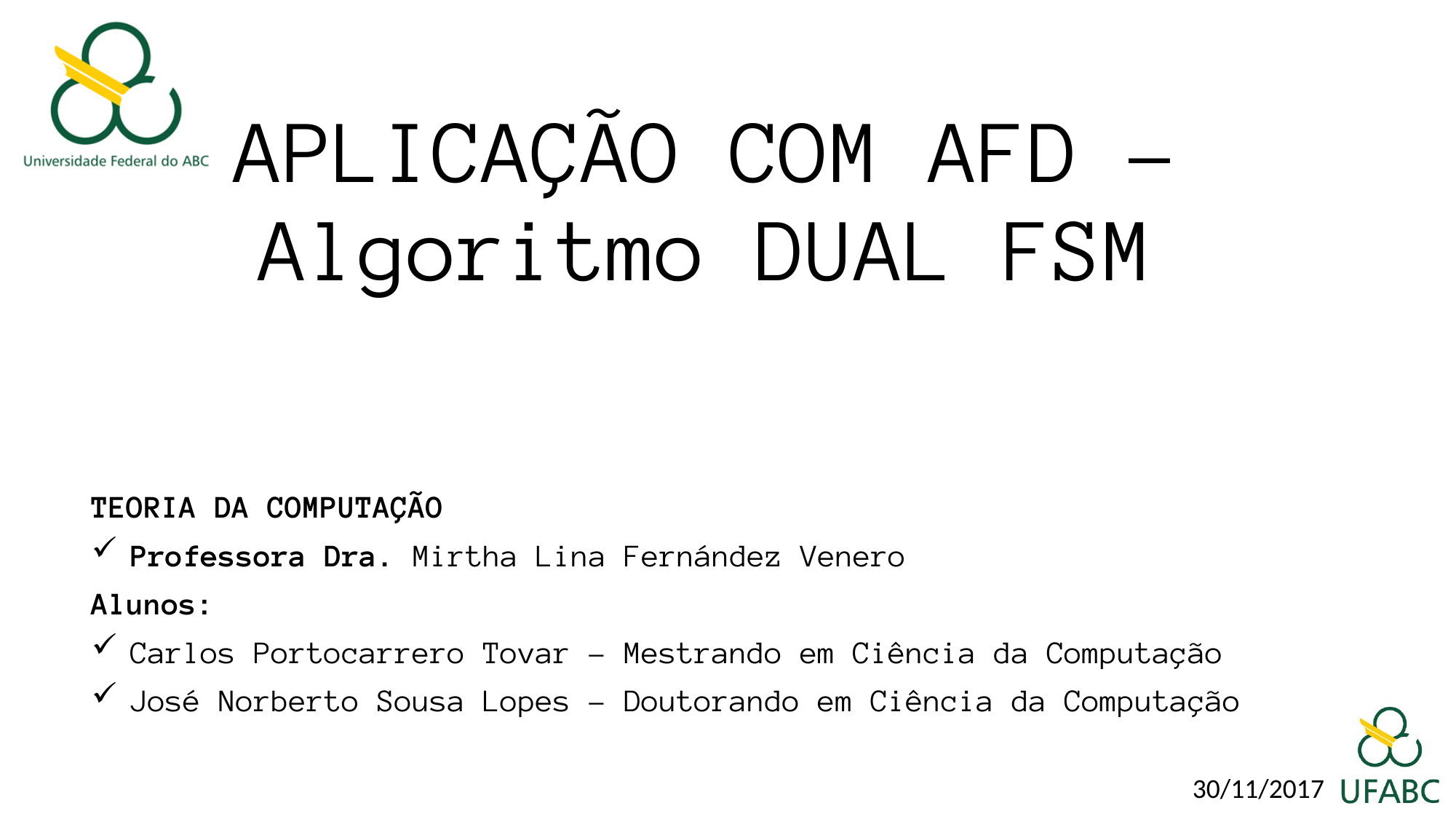

# APLICAÇÃO COM AFD – Algoritmo DUAL FSM
TEORIA DA COMPUTAÇÃO
Professora Dra. Mirtha Lina Fernández Venero
Alunos:
Carlos Portocarrero Tovar – Mestrando em Ciência da Computação
José Norberto Sousa Lopes – Doutorando em Ciência da Computação

30/11/2017